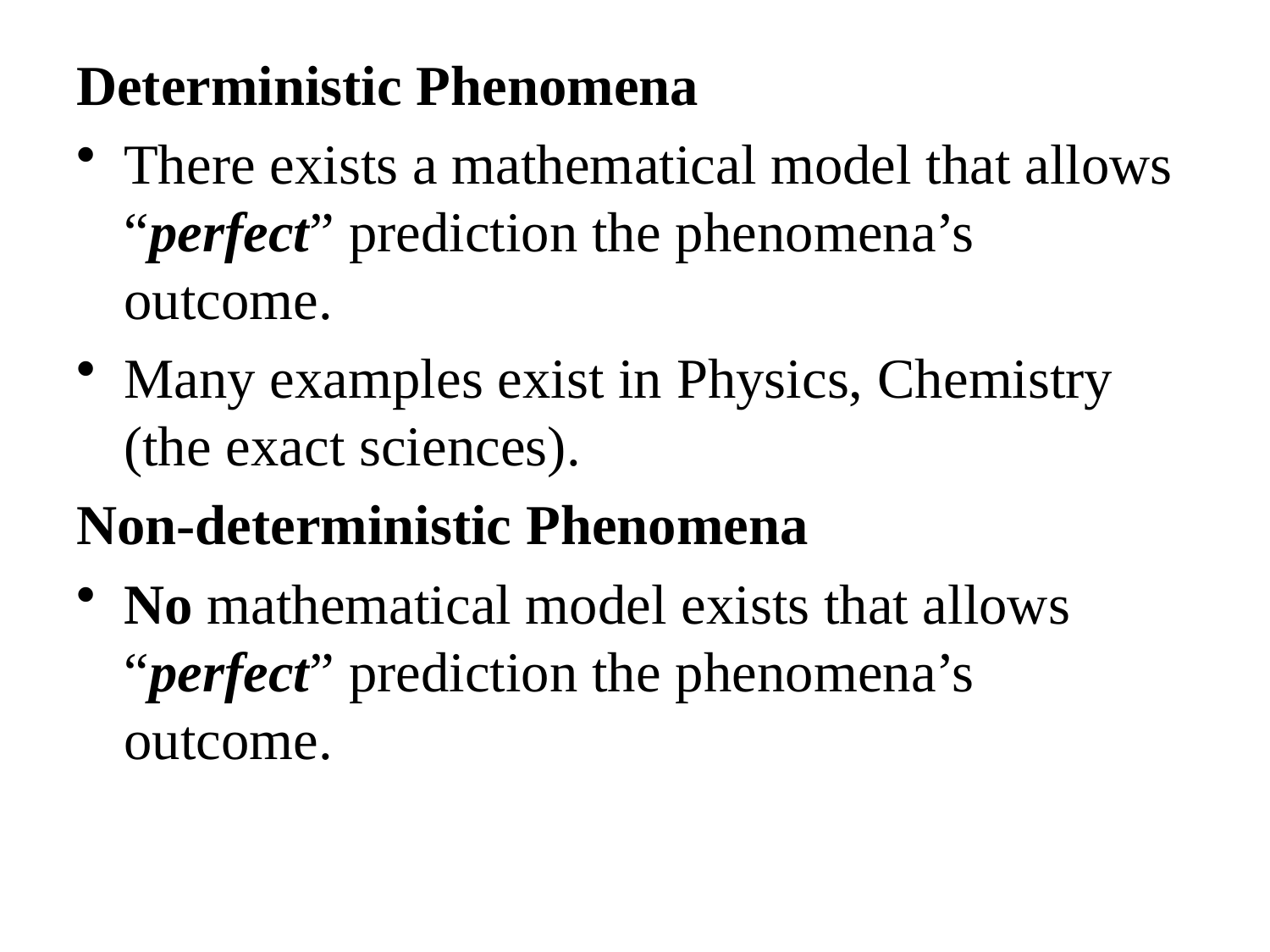

Deterministic Phenomena
There exists a mathematical model that allows “perfect” prediction the phenomena’s outcome.
Many examples exist in Physics, Chemistry (the exact sciences).
Non-deterministic Phenomena
No mathematical model exists that allows “perfect” prediction the phenomena’s outcome.